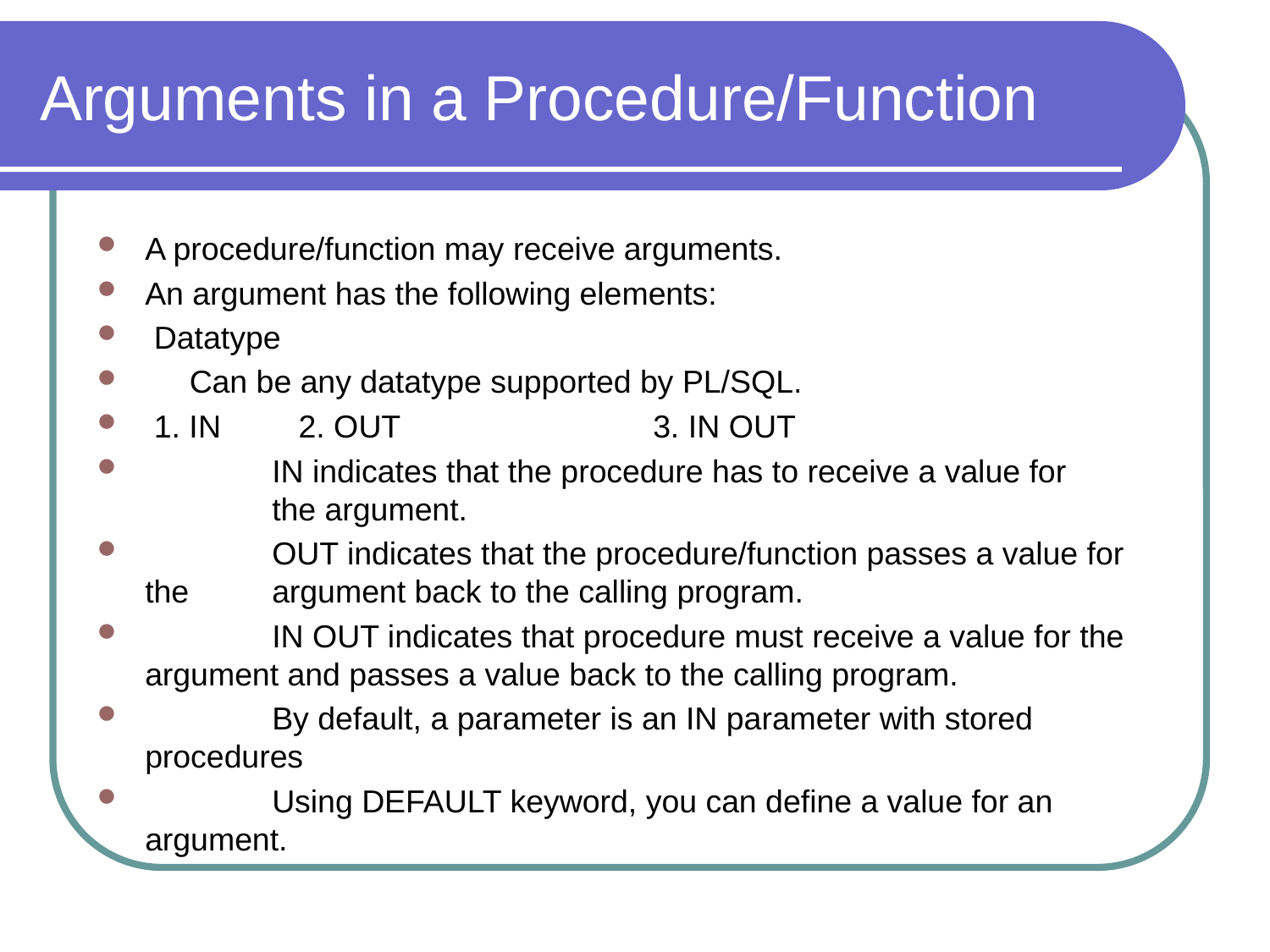

# Arguments in a Procedure/Function
A procedure/function may receive arguments.
An argument has the following elements:
 Datatype
     Can be any datatype supported by PL/SQL.
 1. IN	   2. OUT		3. IN OUT
 	IN indicates that the procedure has to receive a value for 		the argument.
 	OUT indicates that the procedure/function passes a value for the 	argument back to the calling program.
 	IN OUT indicates that procedure must receive a value for the 	argument and passes a value back to the calling program.
 	By default, a parameter is an IN parameter with stored procedures
 	Using DEFAULT keyword, you can define a value for an argument.